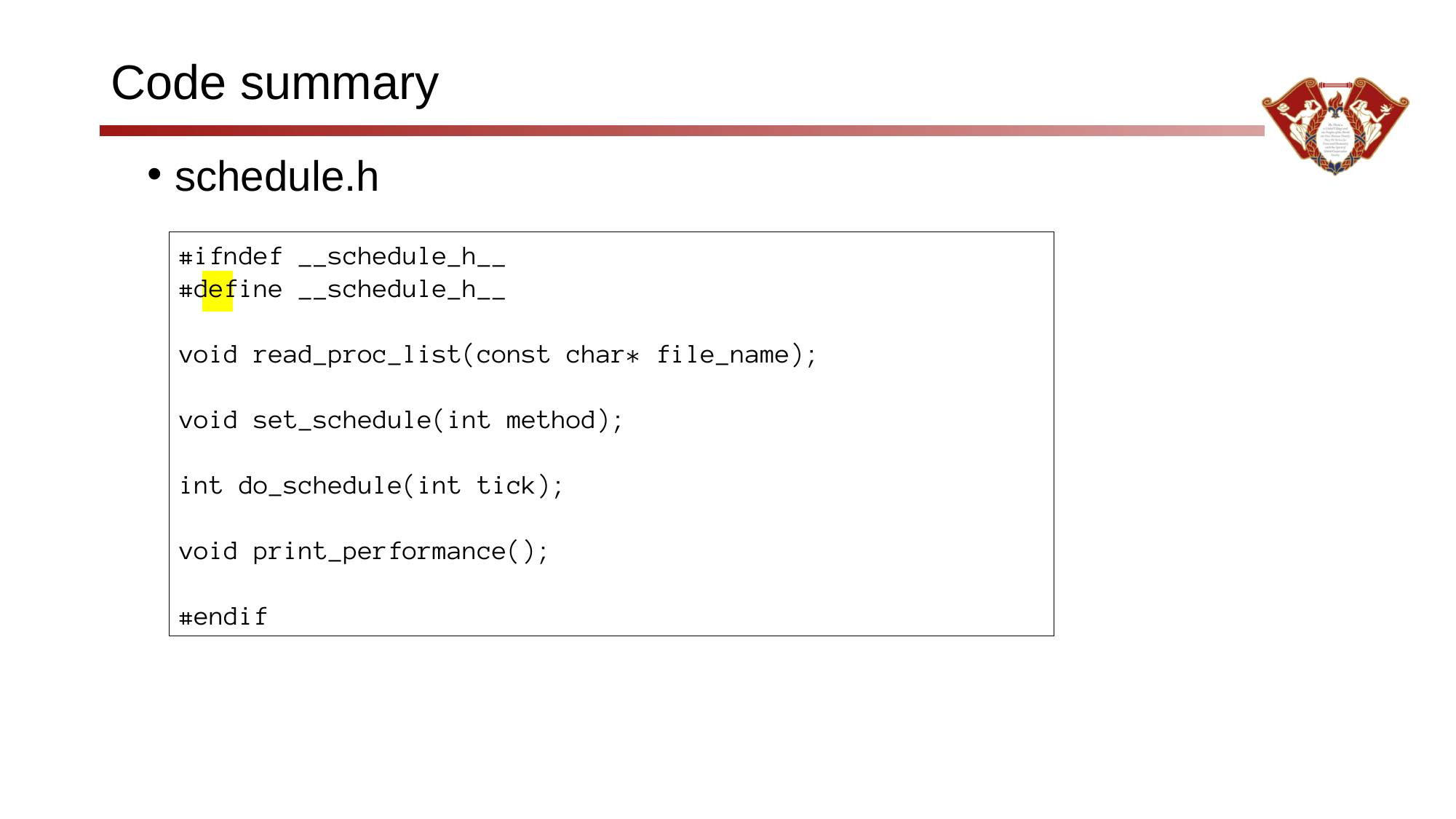

# Code summary
schedule.h

#ifndef __schedule_h__
#define __schedule_h__

void read_proc_list(const char* file_name);

void set_schedule(int method);

int do_schedule(int tick);

void print_performance();

#endif